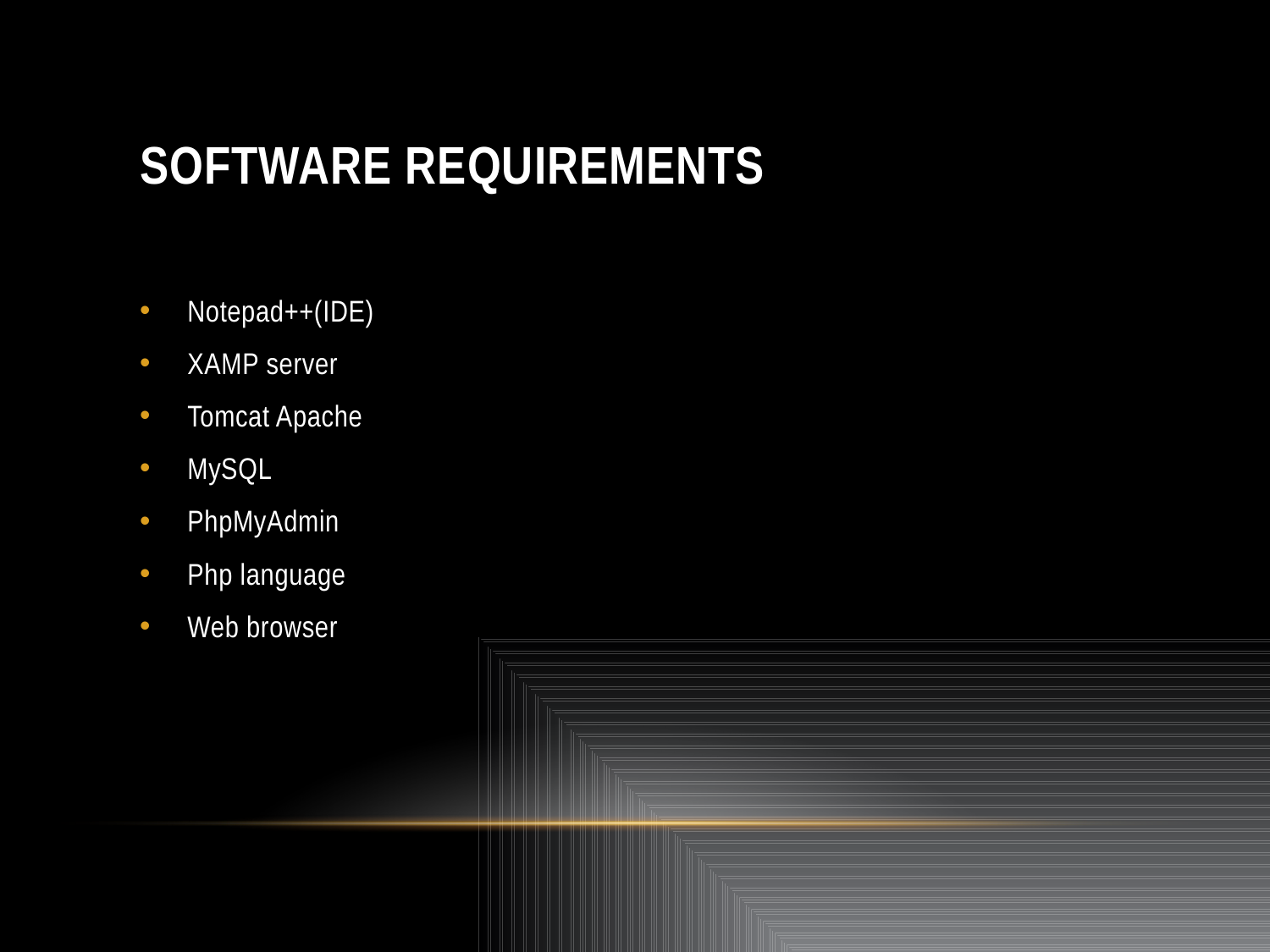

# SOFTWARE REQUIREMENTS

Notepad++(IDE)
XAMP server
Tomcat Apache
MySQL
PhpMyAdmin
Php language
Web browser